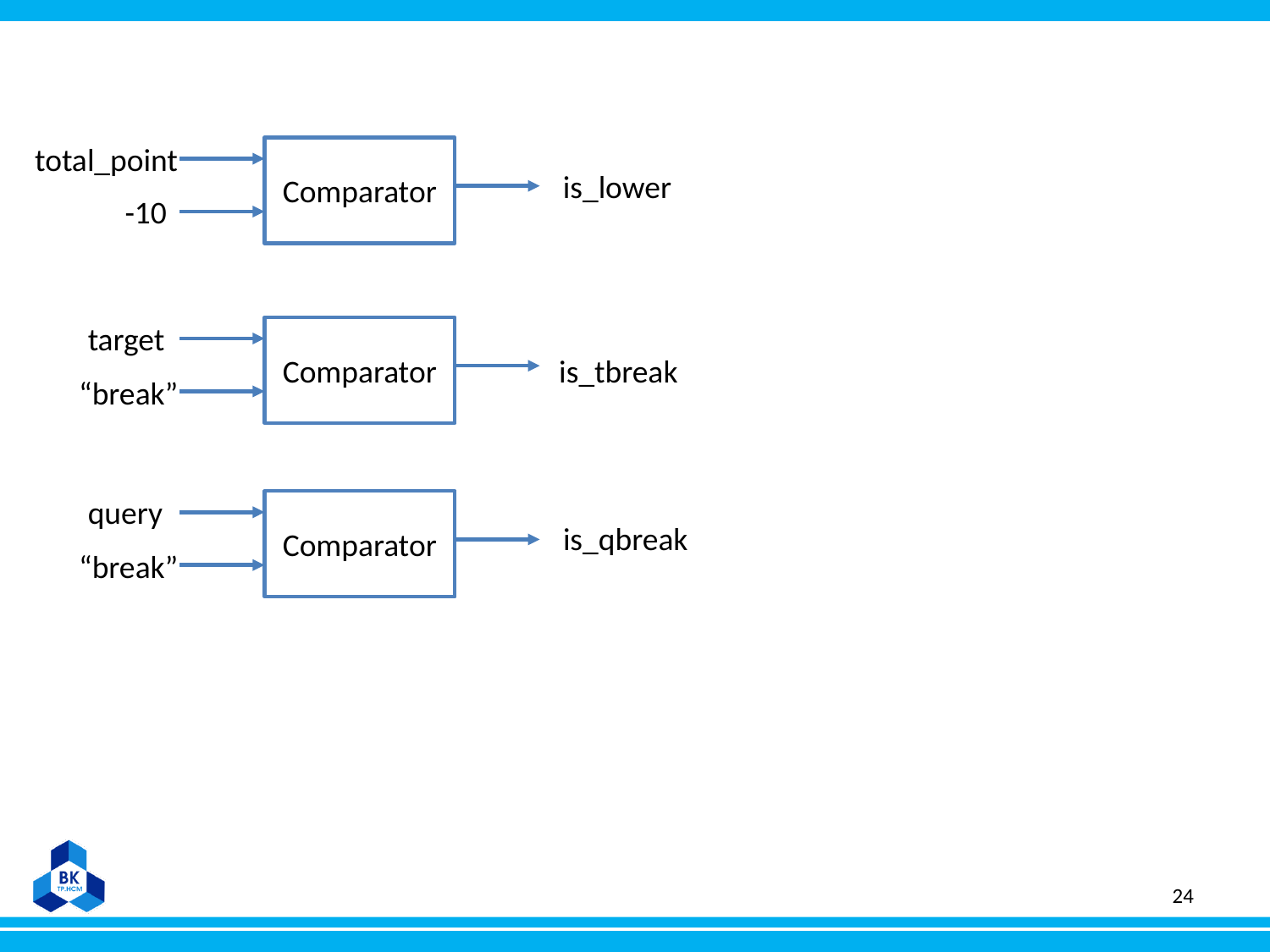

total_point
Comparator
is_lower
-10
target
Comparator
is_tbreak
“break”
query
Comparator
is_qbreak
“break”
24